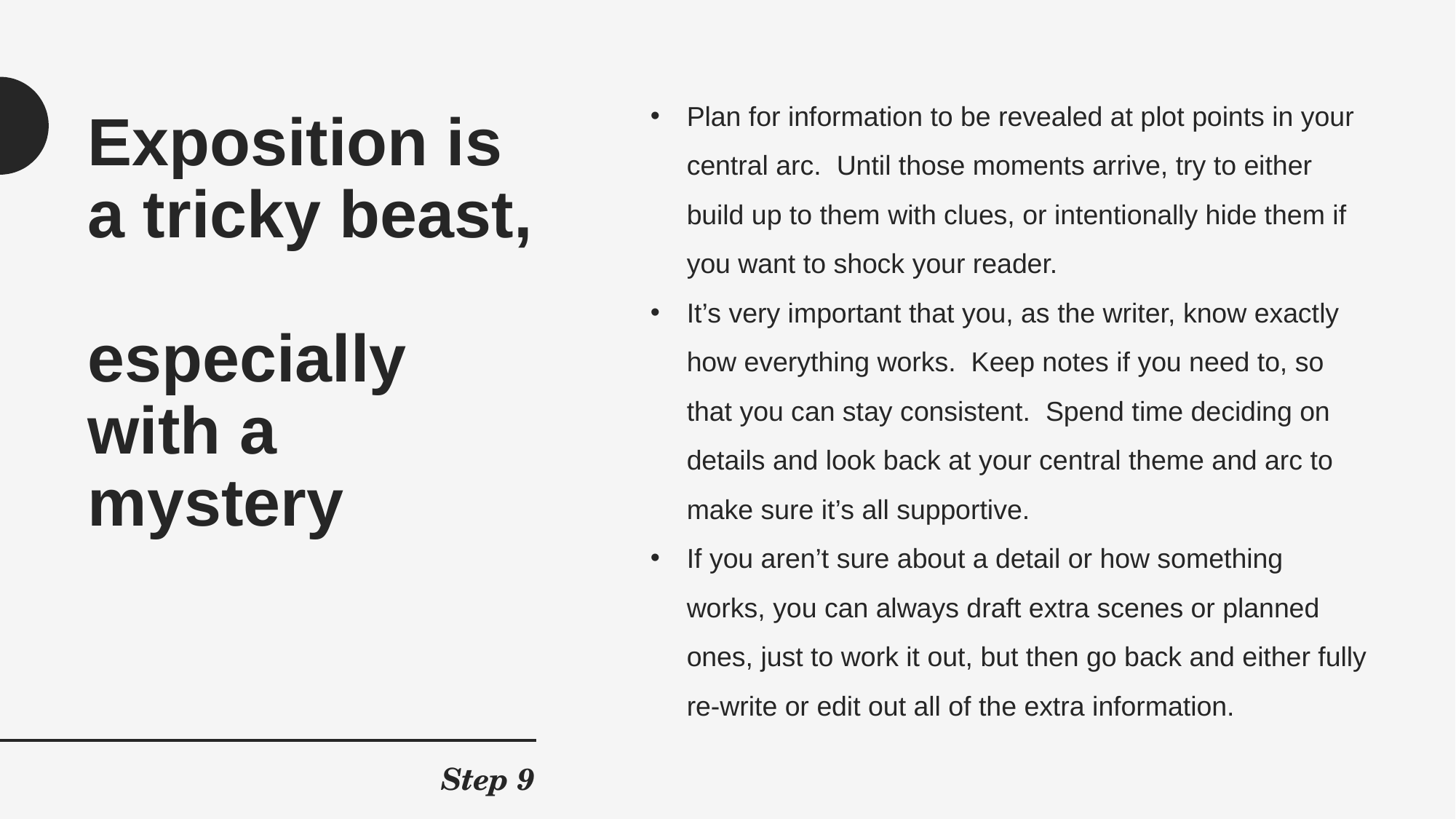

Plan for information to be revealed at plot points in your central arc.  Until those moments arrive, try to either build up to them with clues, or intentionally hide them if you want to shock your reader.
It’s very important that you, as the writer, know exactly how everything works.  Keep notes if you need to, so that you can stay consistent.  Spend time deciding on details and look back at your central theme and arc to make sure it’s all supportive.
If you aren’t sure about a detail or how something works, you can always draft extra scenes or planned ones, just to work it out, but then go back and either fully re-write or edit out all of the extra information.
# Exposition is a tricky beast, especially with a mystery
Step 9